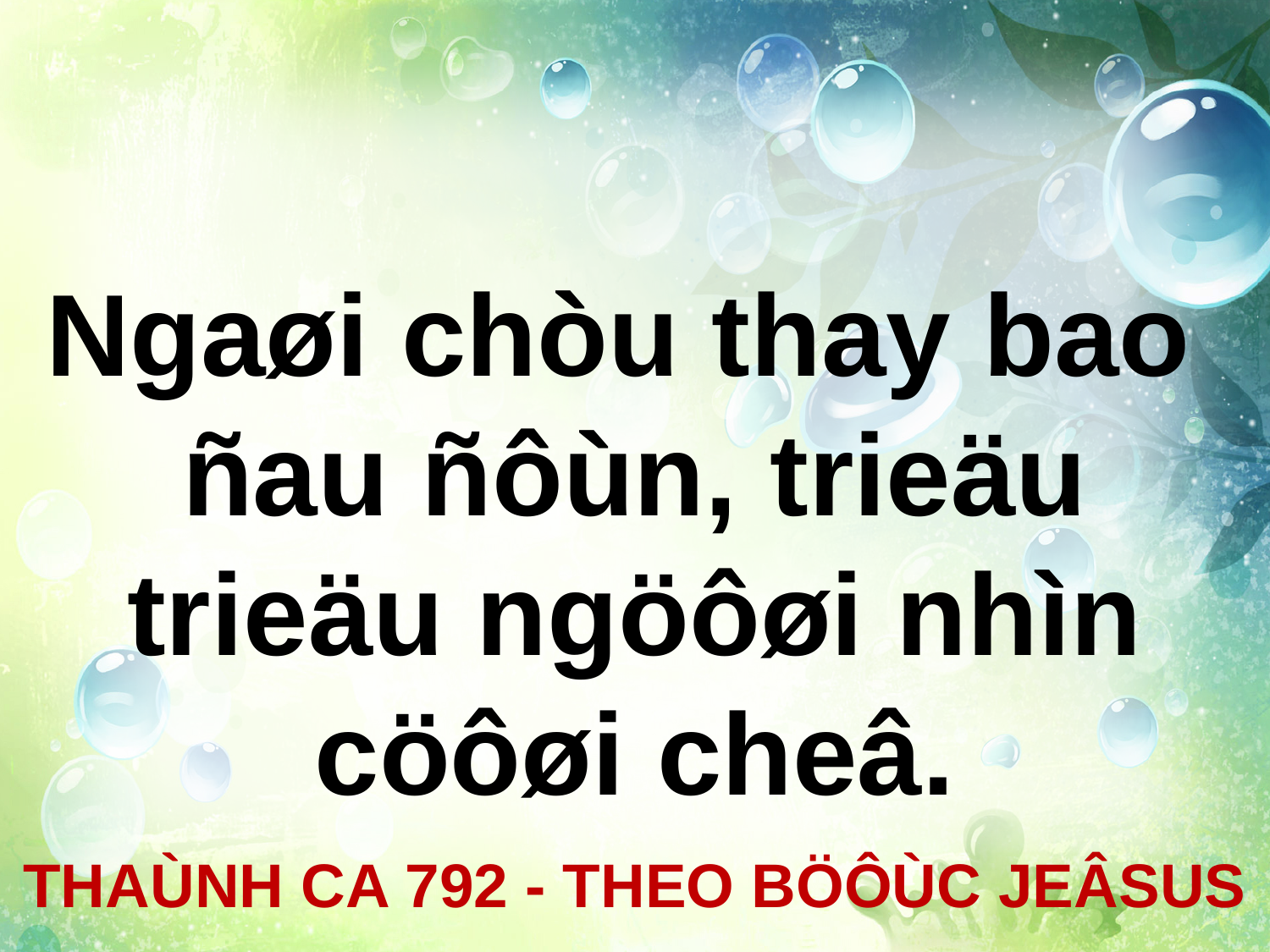

Ngaøi chòu thay bao
ñau ñôùn, trieäu trieäu ngöôøi nhìn cöôøi cheâ.
THAÙNH CA 792 - THEO BÖÔÙC JEÂSUS